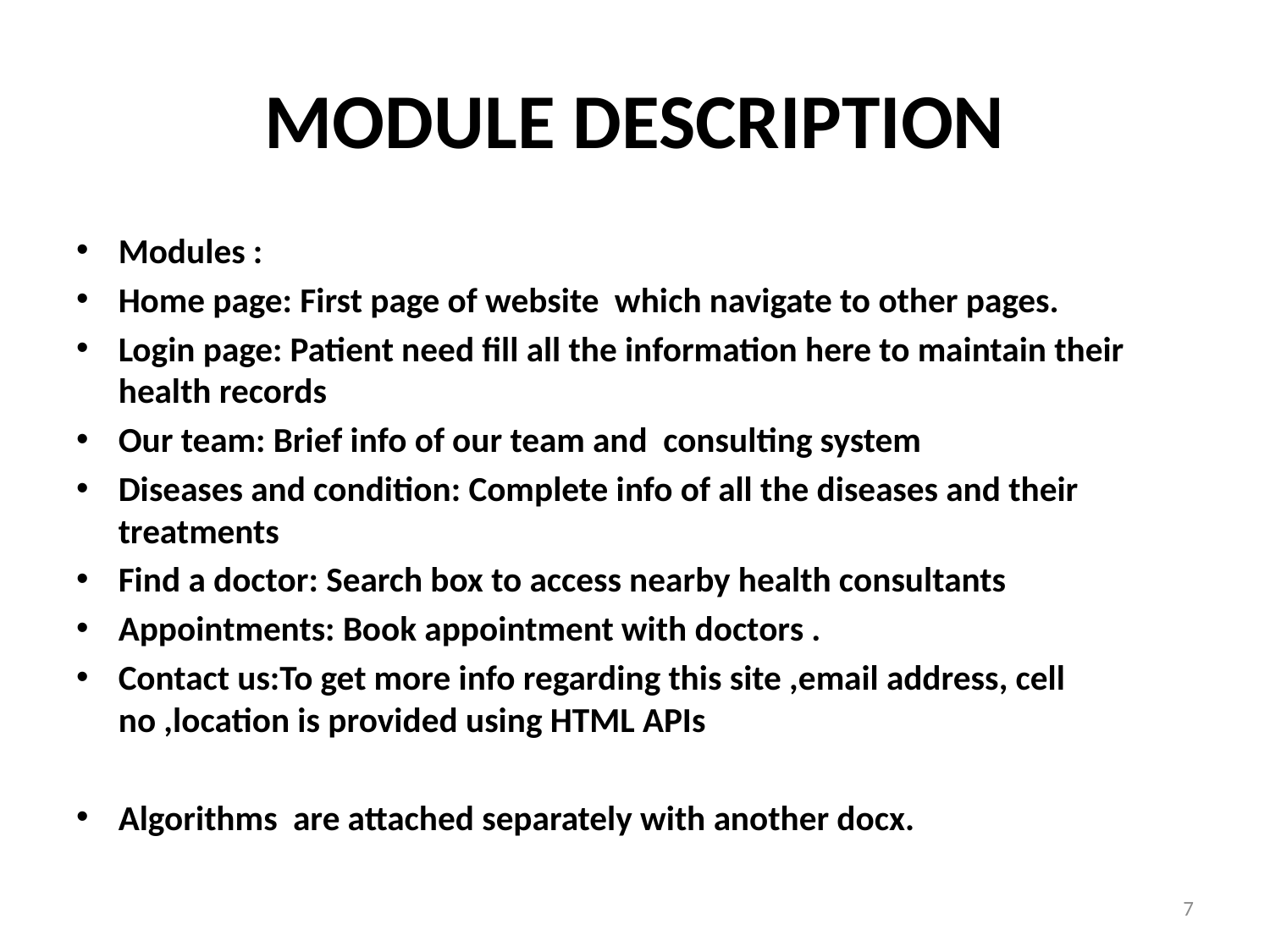

# Module description
Modules :
Home page: First page of website  which navigate to other pages.
Login page: Patient need fill all the information here to maintain their health records
Our team: Brief info of our team and  consulting system
Diseases and condition: Complete info of all the diseases and their treatments
Find a doctor: Search box to access nearby health consultants
Appointments: Book appointment with doctors .
Contact us:To get more info regarding this site ,email address, cell no ,location is provided using HTML APIs

Algorithms  are attached separately with another docx.

7